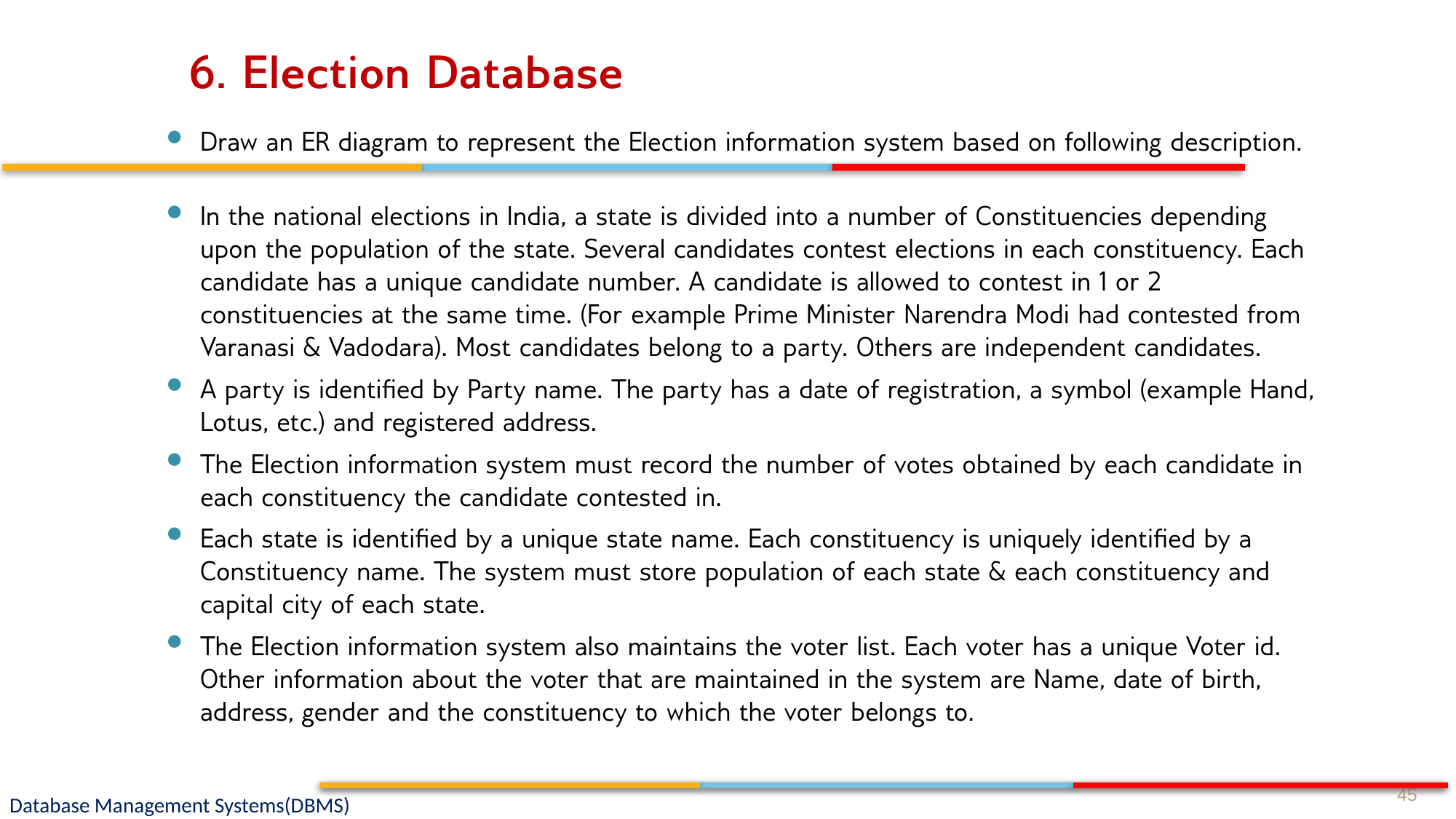

# 6. Election Database
Draw an ER diagram to represent the Election information system based on following description.
In the national elections in India, a state is divided into a number of Constituencies depending upon the population of the state. Several candidates contest elections in each constituency. Each candidate has a unique candidate number. A candidate is allowed to contest in 1 or 2 constituencies at the same time. (For example Prime Minister Narendra Modi had contested from Varanasi & Vadodara). Most candidates belong to a party. Others are independent candidates.
A party is identified by Party name. The party has a date of registration, a symbol (example Hand, Lotus, etc.) and registered address.
The Election information system must record the number of votes obtained by each candidate in each constituency the candidate contested in.
Each state is identified by a unique state name. Each constituency is uniquely identified by a Constituency name. The system must store population of each state & each constituency and capital city of each state.
The Election information system also maintains the voter list. Each voter has a unique Voter id. Other information about the voter that are maintained in the system are Name, date of birth, address, gender and the constituency to which the voter belongs to.
45

Database Management Systems(DBMS)